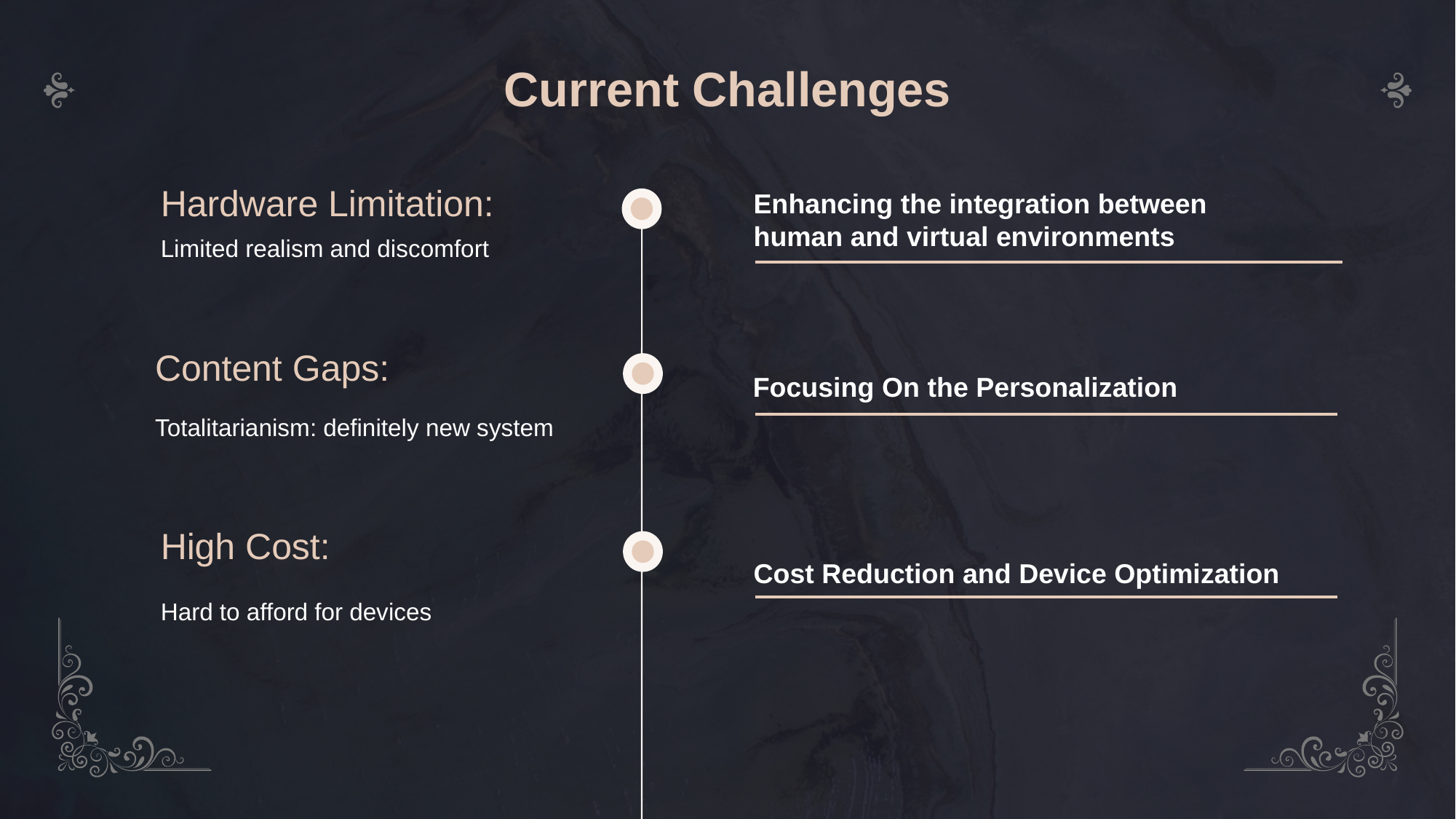

# Current Challenges
Hardware Limitation:
Limited realism and discomfort
Enhancing the integration between human and virtual environments

Content Gaps:
Totalitarianism: definitely new system

Focusing On the Personalization

High Cost:
Hard to afford for devices

Cost Reduction and Device Optimization